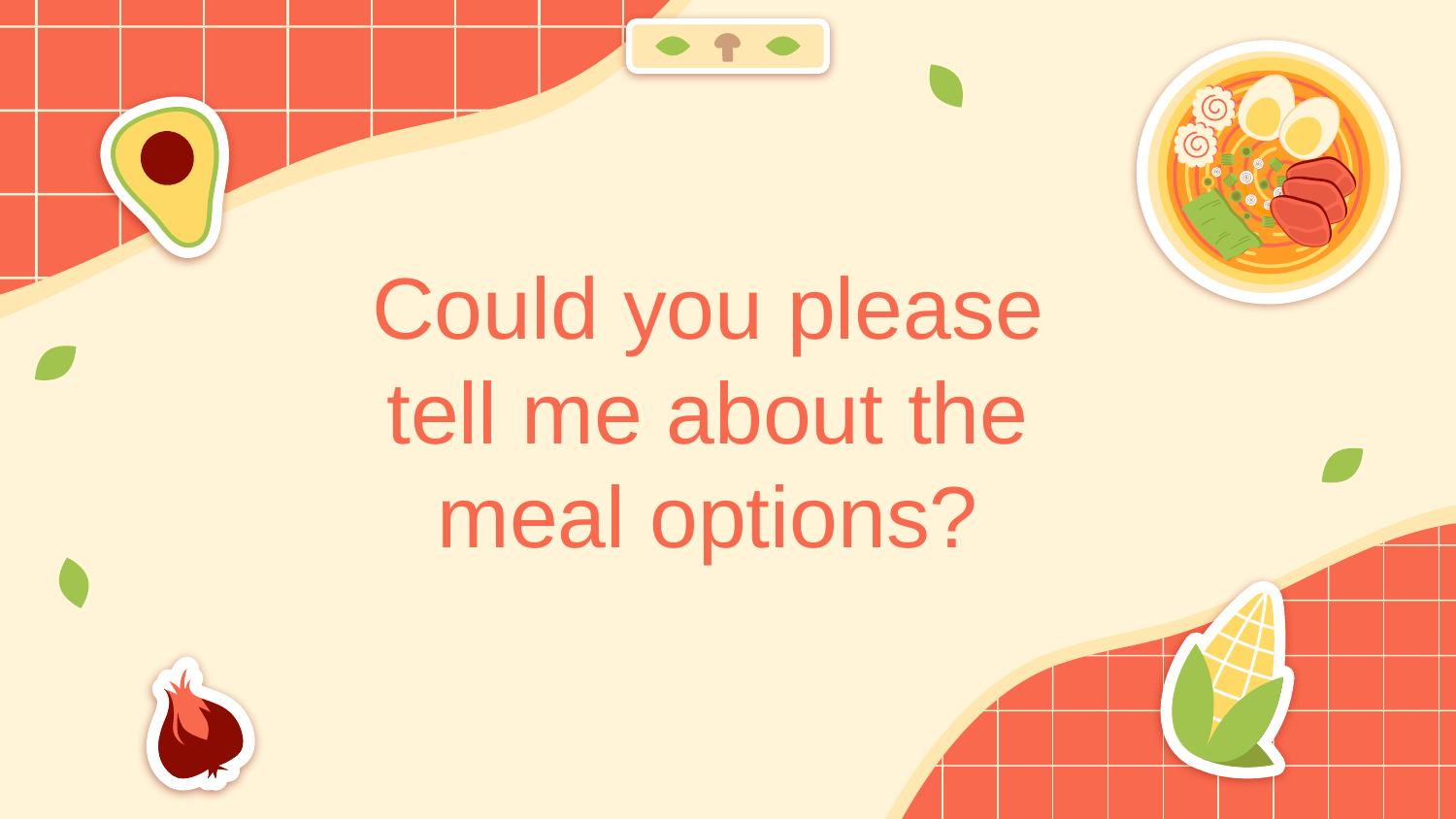

# Could you please tell me about the meal options?